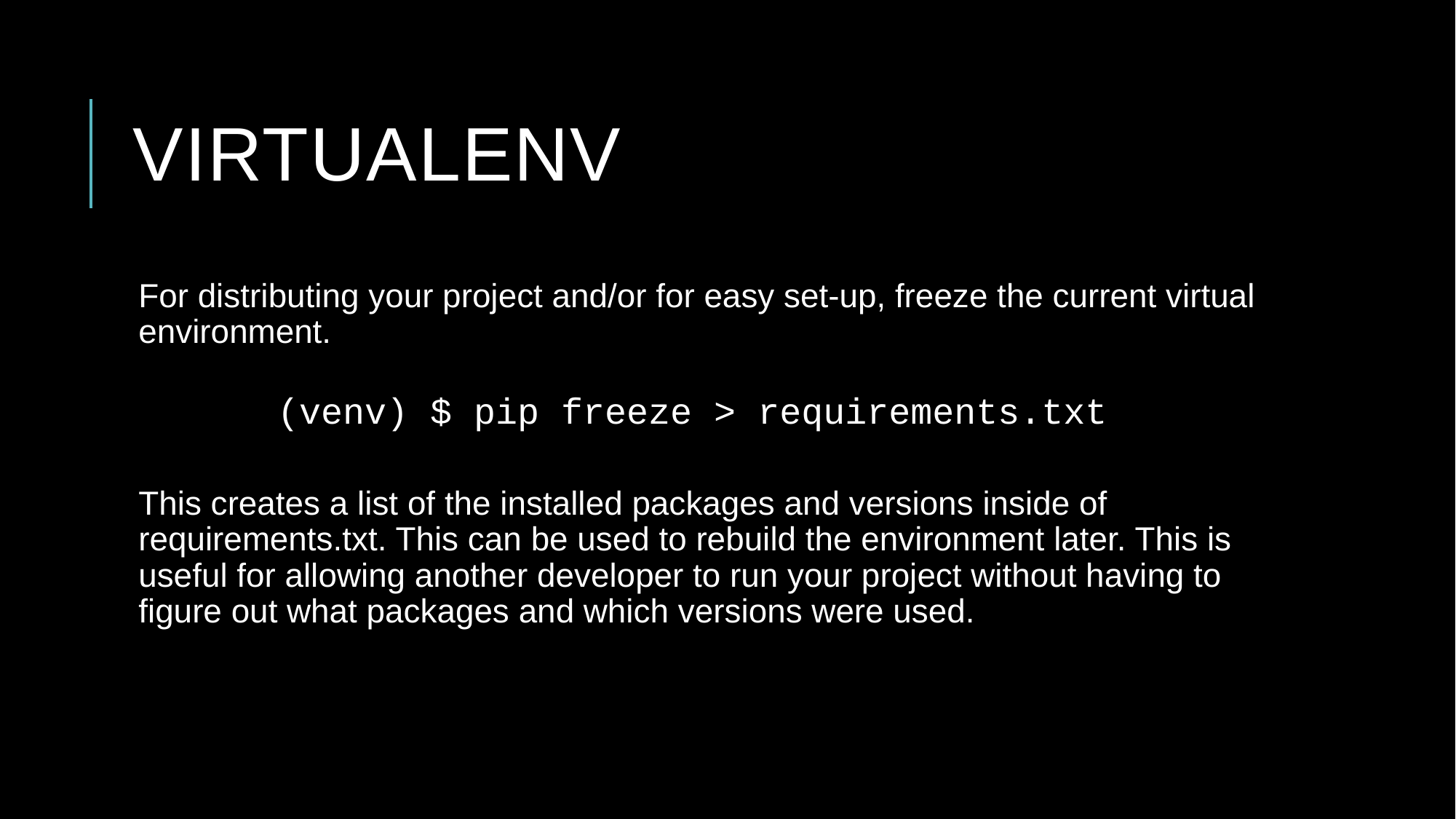

# virtualenv
For distributing your project and/or for easy set-up, freeze the current virtual environment.

This creates a list of the installed packages and versions inside of requirements.txt. This can be used to rebuild the environment later. This is useful for allowing another developer to run your project without having to figure out what packages and which versions were used.
(venv) $ pip freeze > requirements.txt